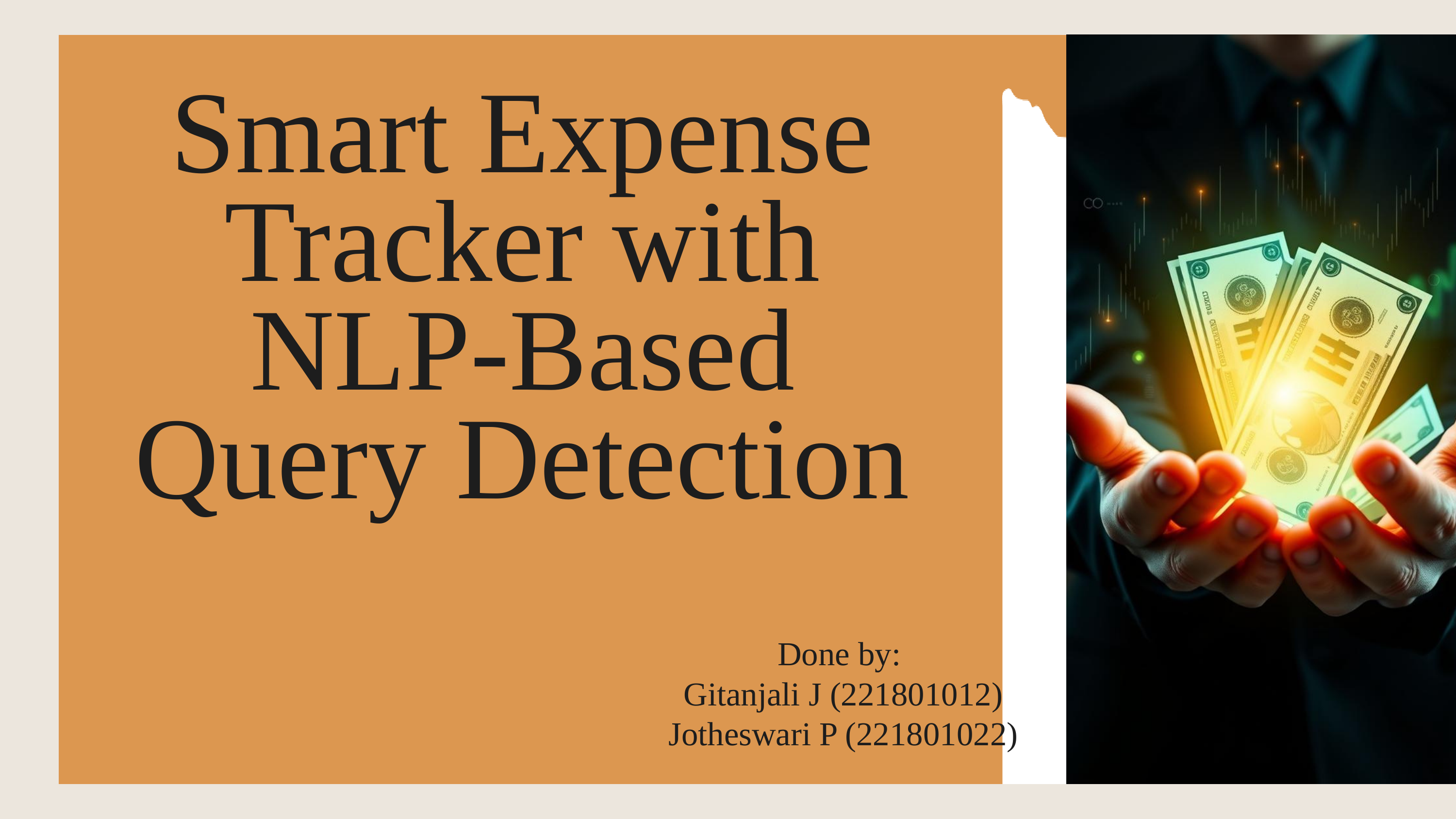

Smart Expense Tracker with NLP-Based Query Detection

Done by:
Gitanjali J (221801012)
Jotheswari P (221801022)